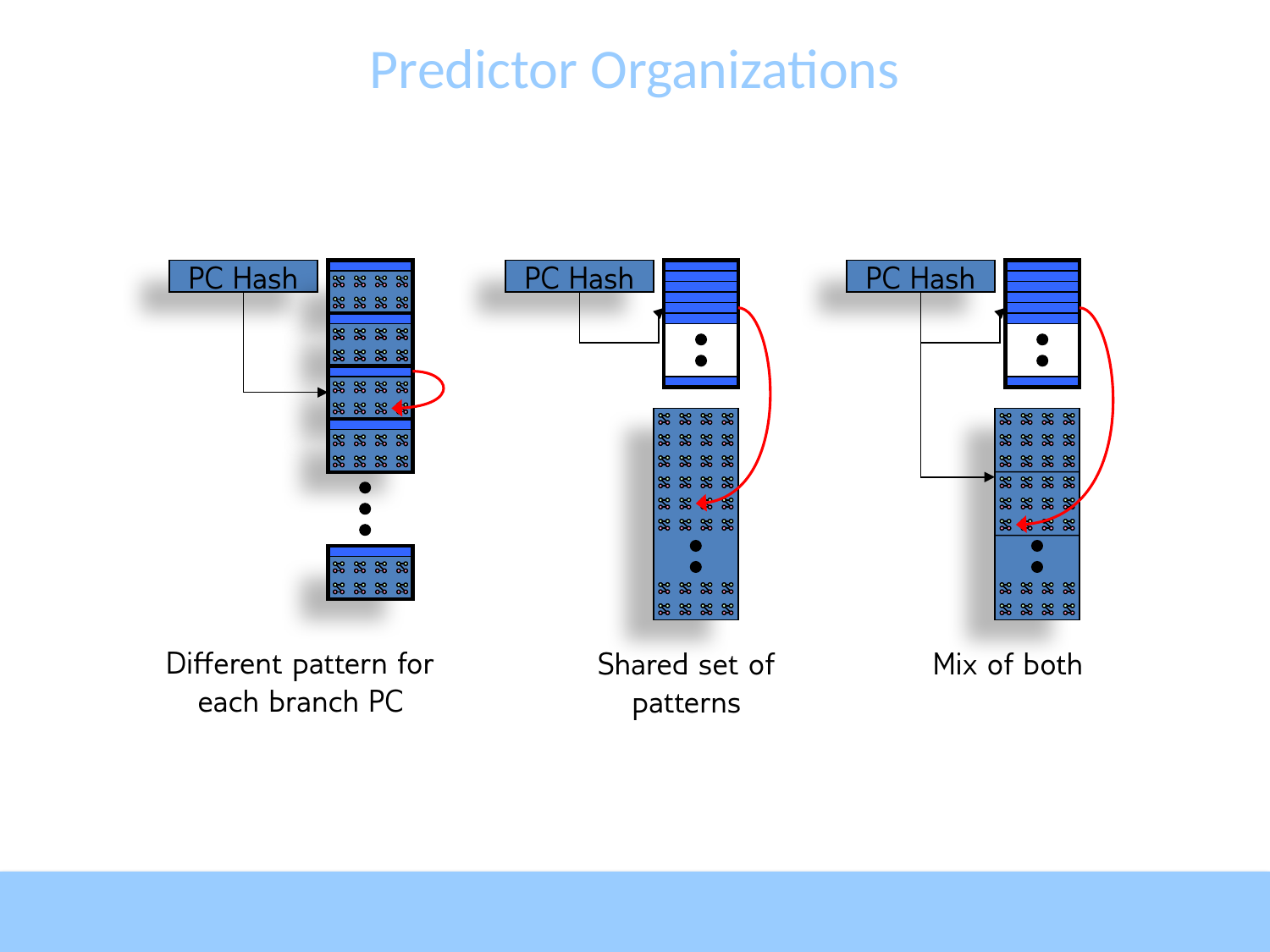

# Predictor Organizations
PC Hash

PC Hash

PC Hash

Different pattern for
each branch PC
Shared set of
patterns
Mix of both